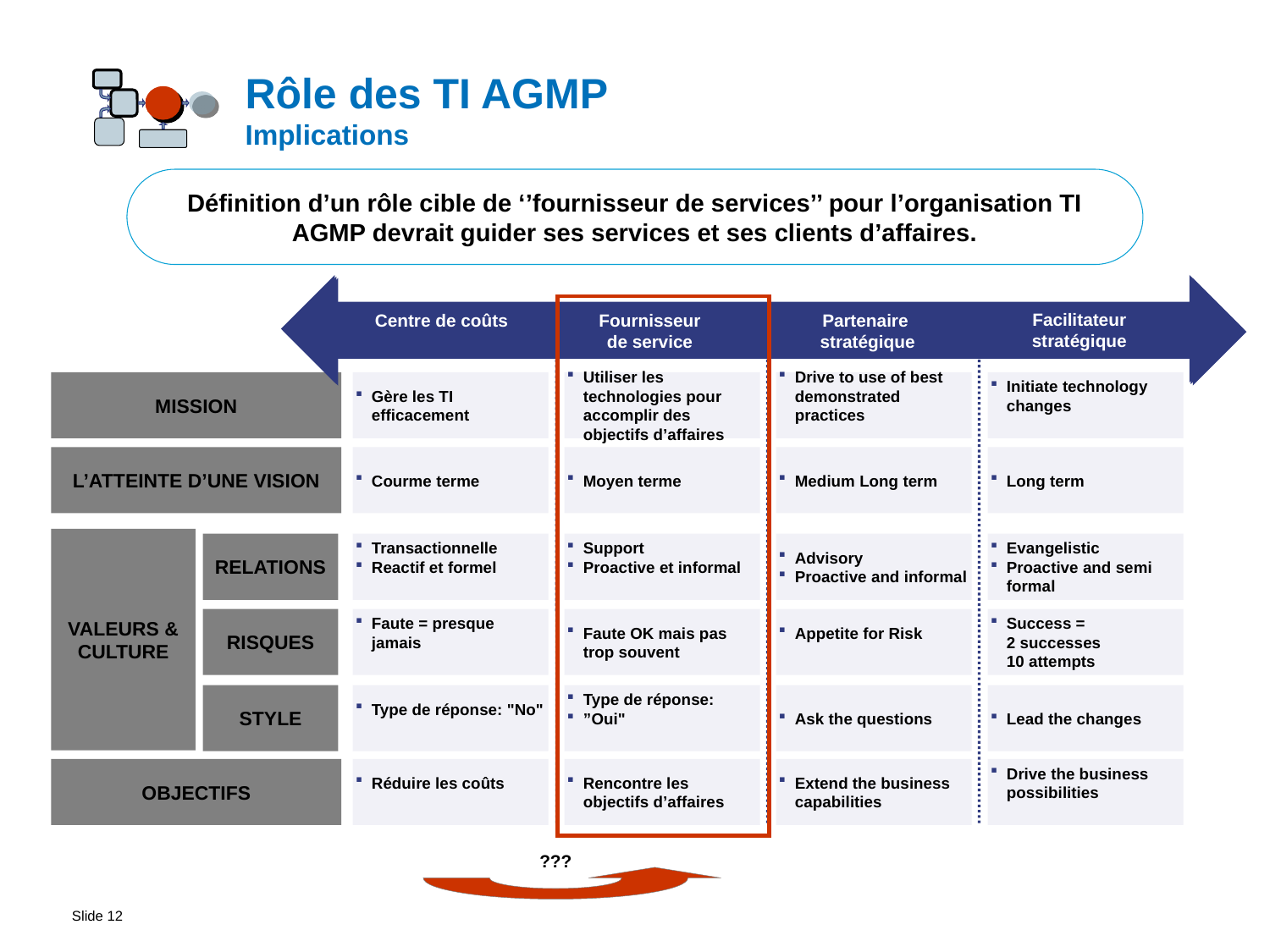

# Rôle des TI AGMP Implications

Définition d’un rôle cible de ‘’fournisseur de services’’ pour l’organisation TI AGMP devrait guider ses services et ses clients d’affaires.

Facilitateur
stratégique
Centre de coûts
Fournisseur
de service
Partenaire
stratégique

MISSION
Gère les TI efficacement
Utiliser les technologies pour accomplir des objectifs d’affaires
Drive to use of best demonstrated practices

Initiate technology changes

L’ATTEINTE D’UNE VISION
Courme terme
Moyen terme
Medium Long term
Long term
VALEURS & CULTURE
RELATIONS
Transactionnelle
Reactif et formel

Support
Proactive et informal

Advisory
Proactive and informal
Evangelistic
Proactive and semi formal
RISQUES
Faute = presque jamais

Faute OK mais pas trop souvent
Appetite for Risk

Success =
2 successes
10 attempts
STYLE
Type de réponse: "No"

Type de réponse:
”Oui"

Ask the questions
Lead the changes
OBJECTIFS
Réduire les coûts

Rencontre les objectifs d’affaires
Extend the business capabilities
Drive the business possibilities

???